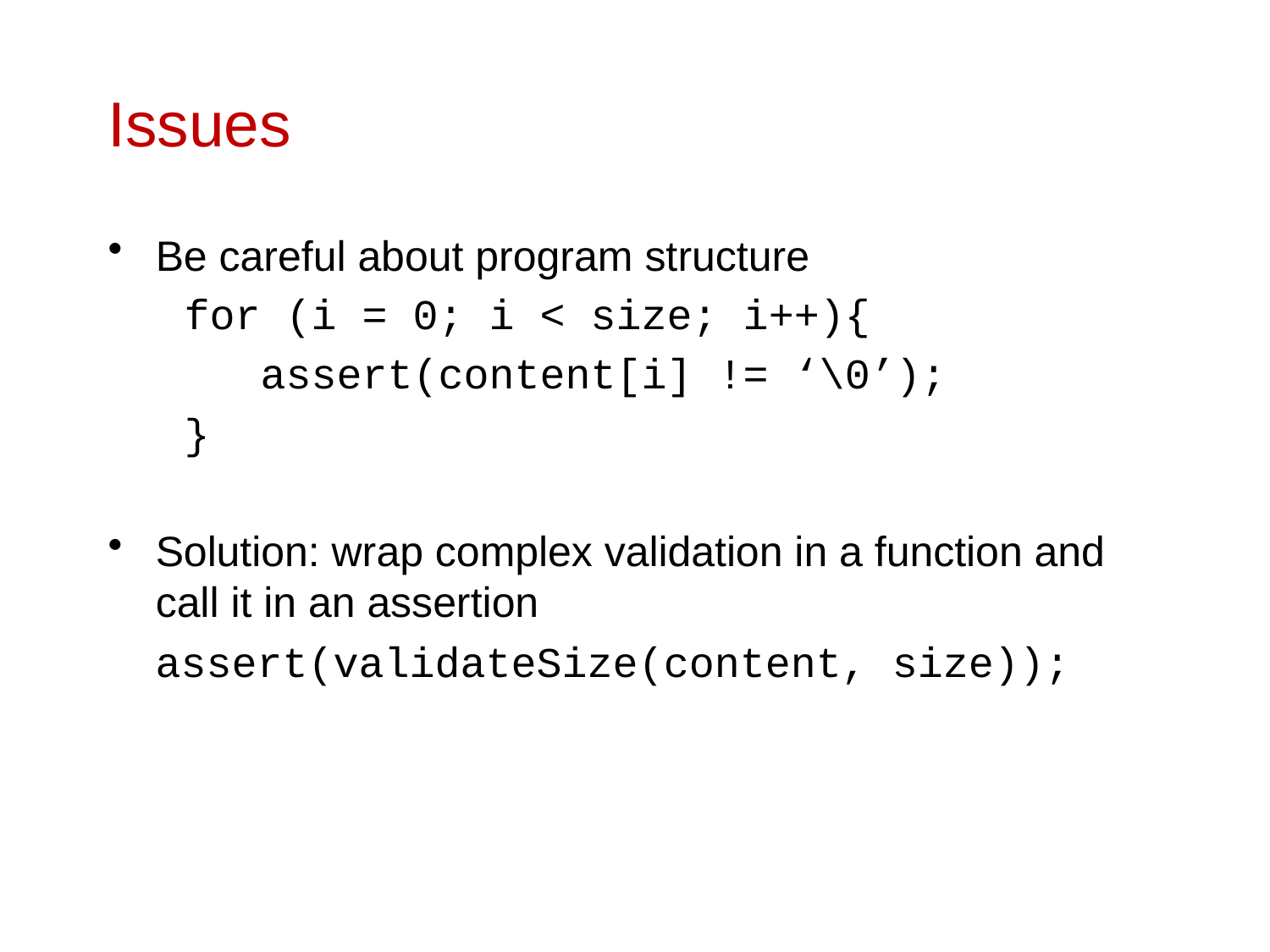

# Issues
Be careful about program structure
   for (i = 0; i < size; i++){
      assert(content[i] != ‘\0’);
   }

Solution: wrap complex validation in a function and call it in an assertion
    assert(validateSize(content, size));